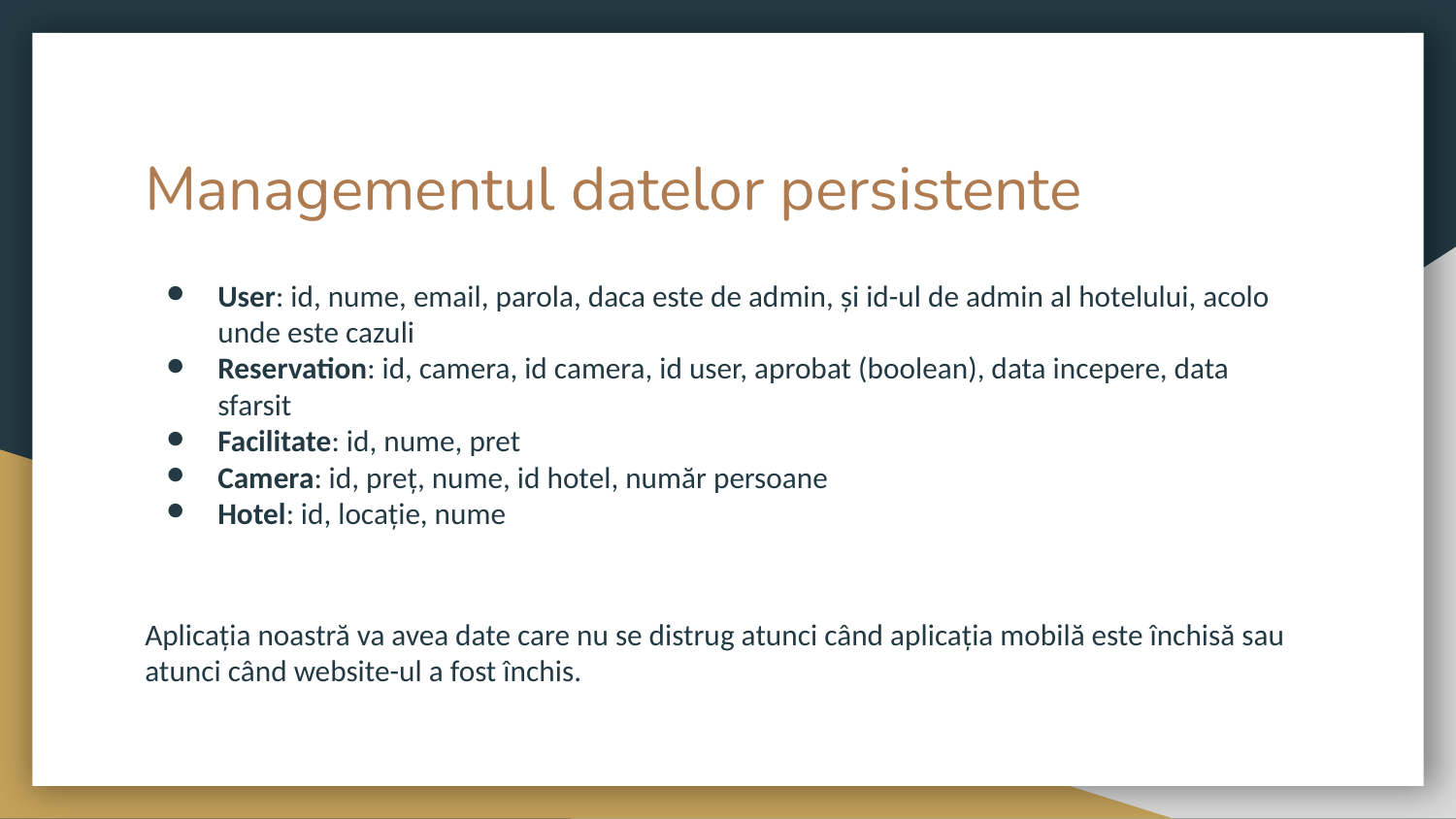

# Managementul datelor persistente
User: id, nume, email, parola, daca este de admin, și id-ul de admin al hotelului, acolo unde este cazuli
Reservation: id, camera, id camera, id user, aprobat (boolean), data incepere, data sfarsit
Facilitate: id, nume, pret
Camera: id, preț, nume, id hotel, număr persoane
Hotel: id, locație, nume

Aplicația noastră va avea date care nu se distrug atunci când aplicația mobilă este închisă sau atunci când website-ul a fost închis.